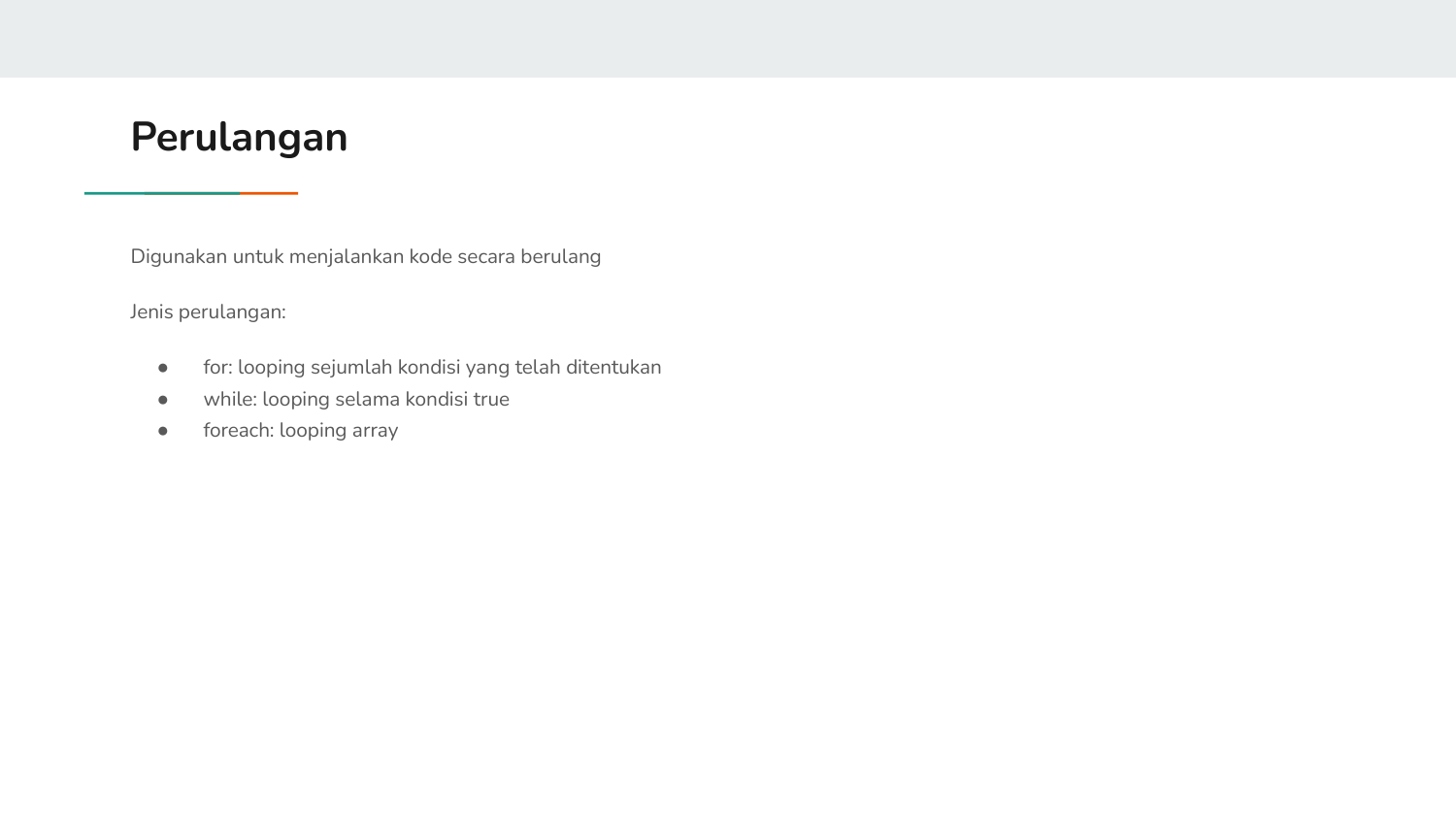

# Perulangan
Digunakan untuk menjalankan kode secara berulang
Jenis perulangan:
for: looping sejumlah kondisi yang telah ditentukan
while: looping selama kondisi true
foreach: looping array